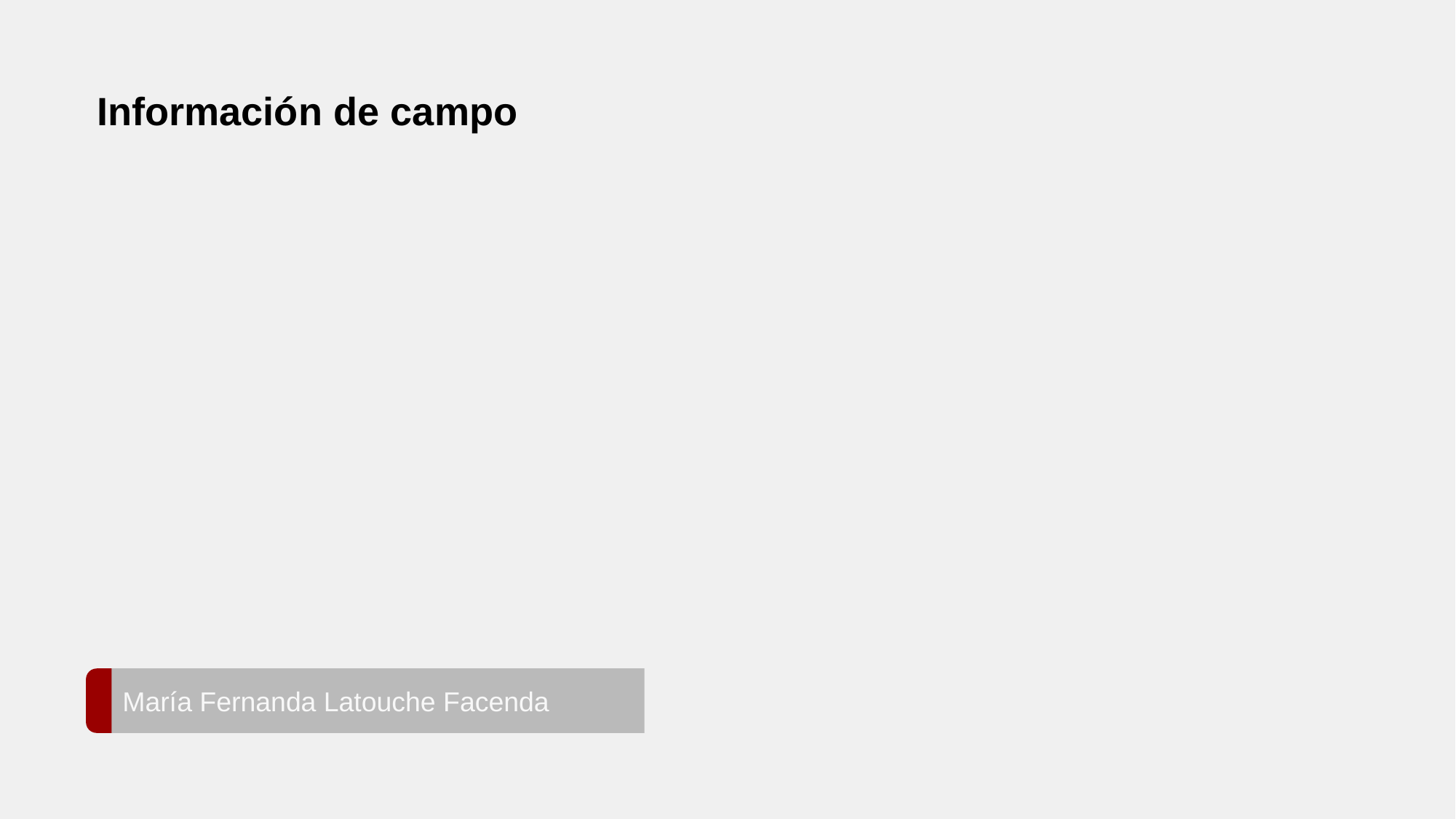

# Información de campo

María Fernanda Latouche Facenda